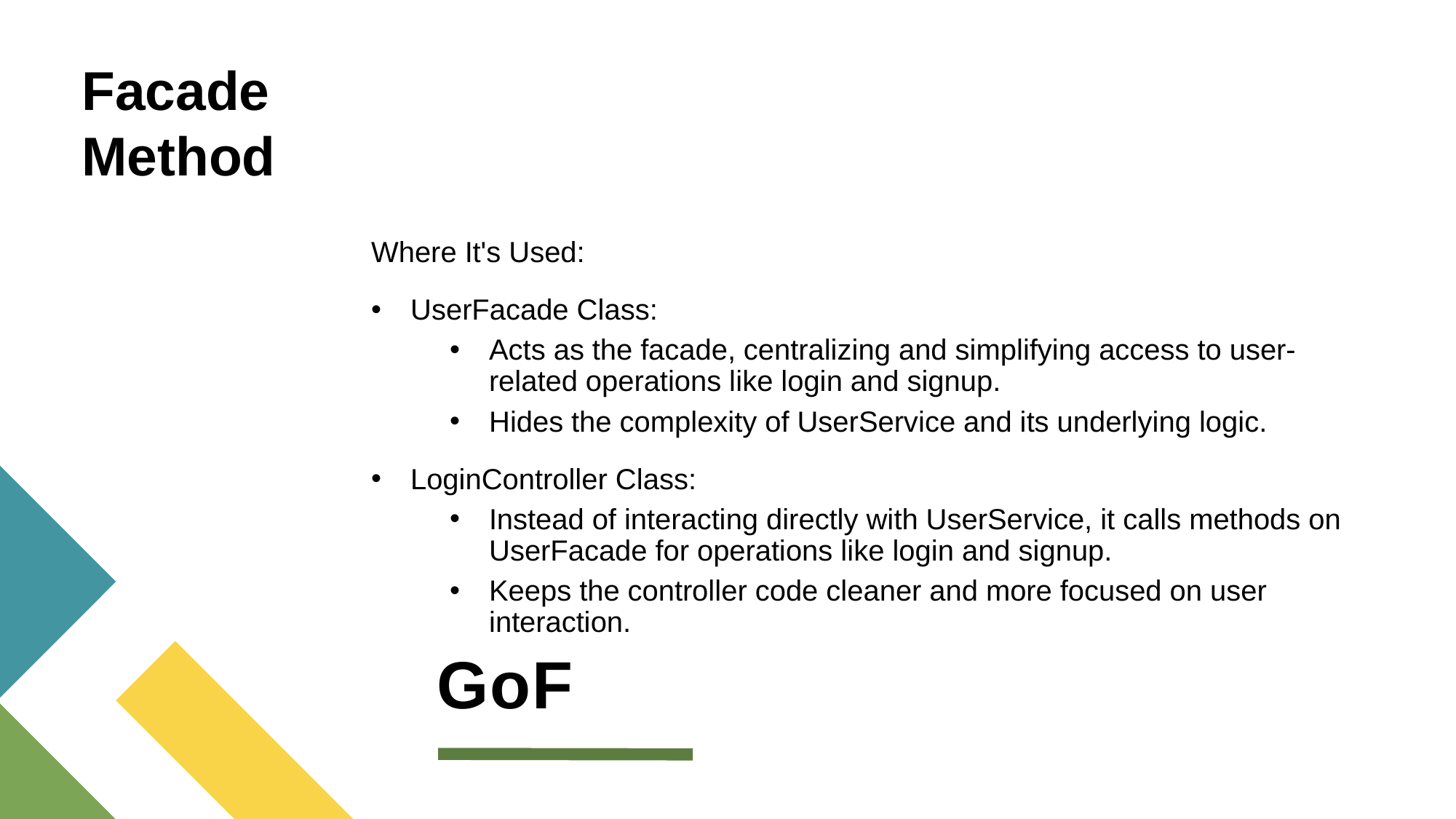

Facade
Method

Where It's Used:
UserFacade Class:
Acts as the facade, centralizing and simplifying access to user-related operations like login and signup.
Hides the complexity of UserService and its underlying logic.
LoginController Class:
Instead of interacting directly with UserService, it calls methods on UserFacade for operations like login and signup.
Keeps the controller code cleaner and more focused on user interaction.

# GoF